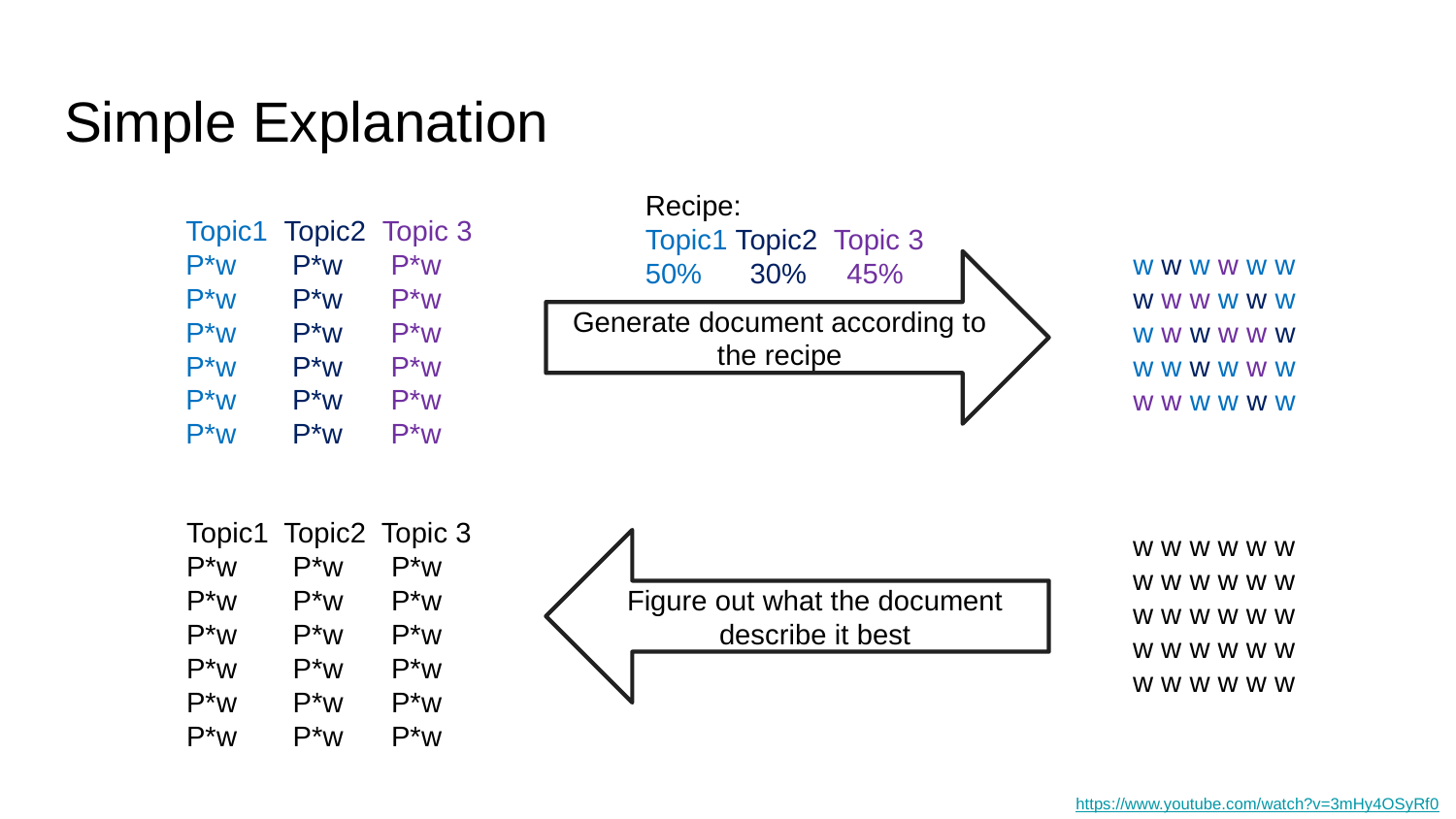

# Simple Explanation
Recipe:
Topic1 Topic2  Topic 3
50%      30%     45%
Topic1  Topic2  Topic 3
P*w       P*w      P*w
P*w       P*w      P*w
P*w       P*w      P*w
P*w       P*w      P*w
P*w       P*w      P*w
P*w       P*w      P*w
w w w w w w
w w w w w w
w w w w w w
w w w w w w
w w w w w w
Generate document according to the recipe
Topic1  Topic2  Topic 3
P*w       P*w      P*w
P*w       P*w      P*w
P*w       P*w      P*w
P*w       P*w      P*w
P*w       P*w      P*w
P*w       P*w      P*w
w w w w w w
w w w w w w
w w w w w w
w w w w w w
w w w w w w
Figure out what the document describe it best
https://www.youtube.com/watch?v=3mHy4OSyRf0